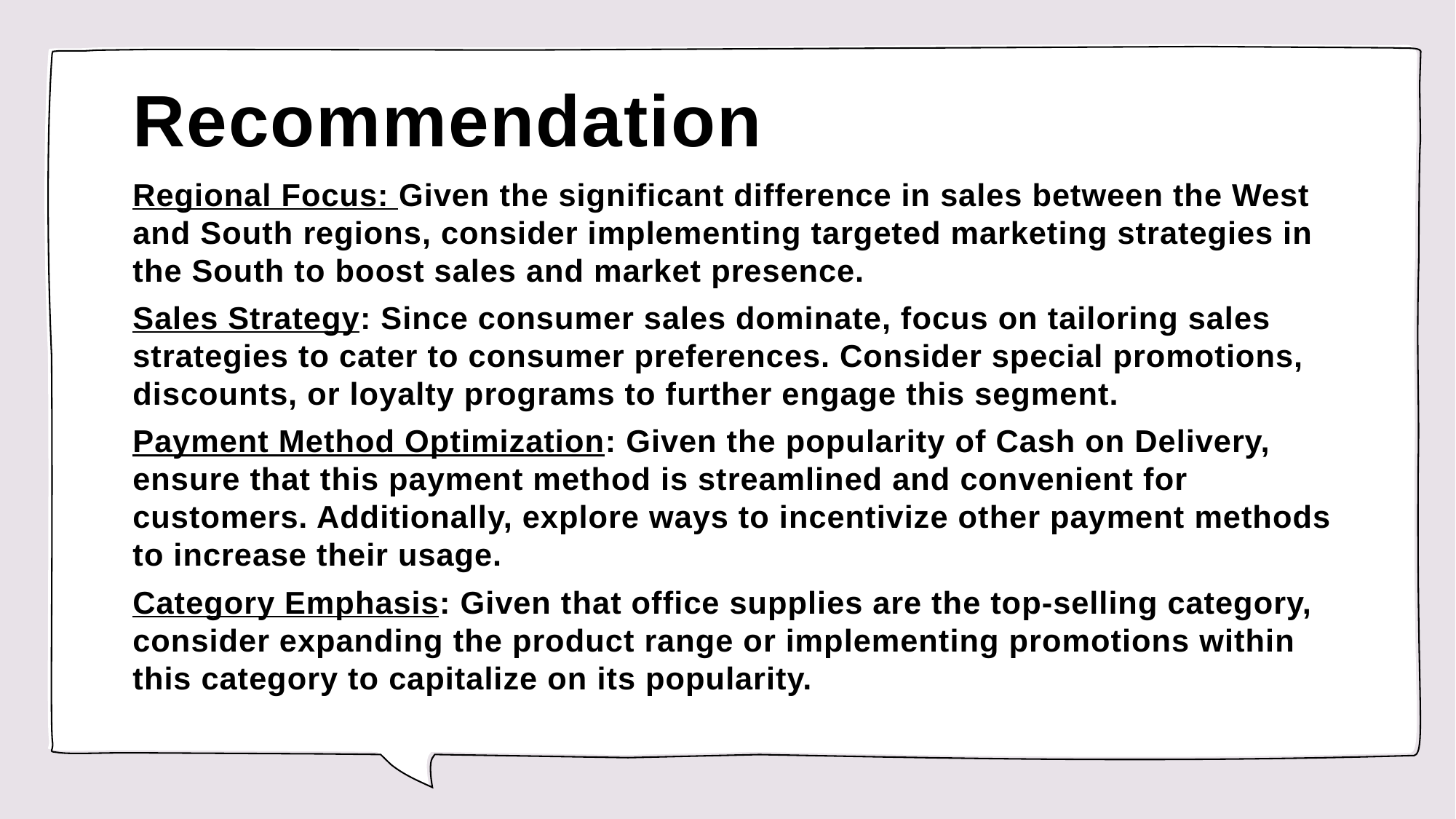

# Recommendation
Regional Focus: Given the significant difference in sales between the West and South regions, consider implementing targeted marketing strategies in the South to boost sales and market presence.
Sales Strategy: Since consumer sales dominate, focus on tailoring sales strategies to cater to consumer preferences. Consider special promotions, discounts, or loyalty programs to further engage this segment.
Payment Method Optimization: Given the popularity of Cash on Delivery, ensure that this payment method is streamlined and convenient for customers. Additionally, explore ways to incentivize other payment methods to increase their usage.
Category Emphasis: Given that office supplies are the top-selling category, consider expanding the product range or implementing promotions within this category to capitalize on its popularity.